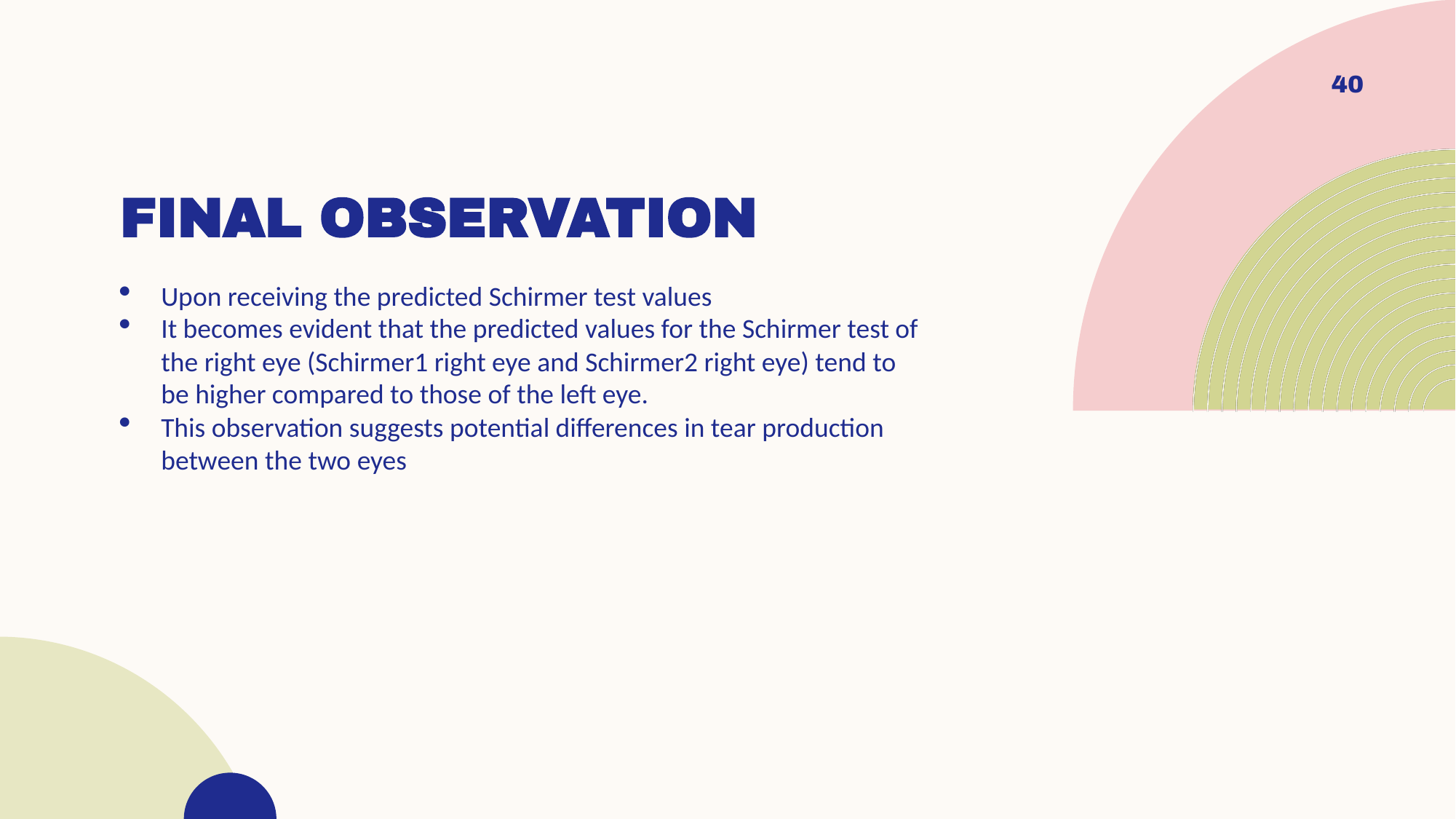

40
# FINAL OBSERVATION
Upon receiving the predicted Schirmer test values
It becomes evident that the predicted values for the Schirmer test of the right eye (Schirmer1 right eye and Schirmer2 right eye) tend to be higher compared to those of the left eye.
This observation suggests potential differences in tear production between the two eyes